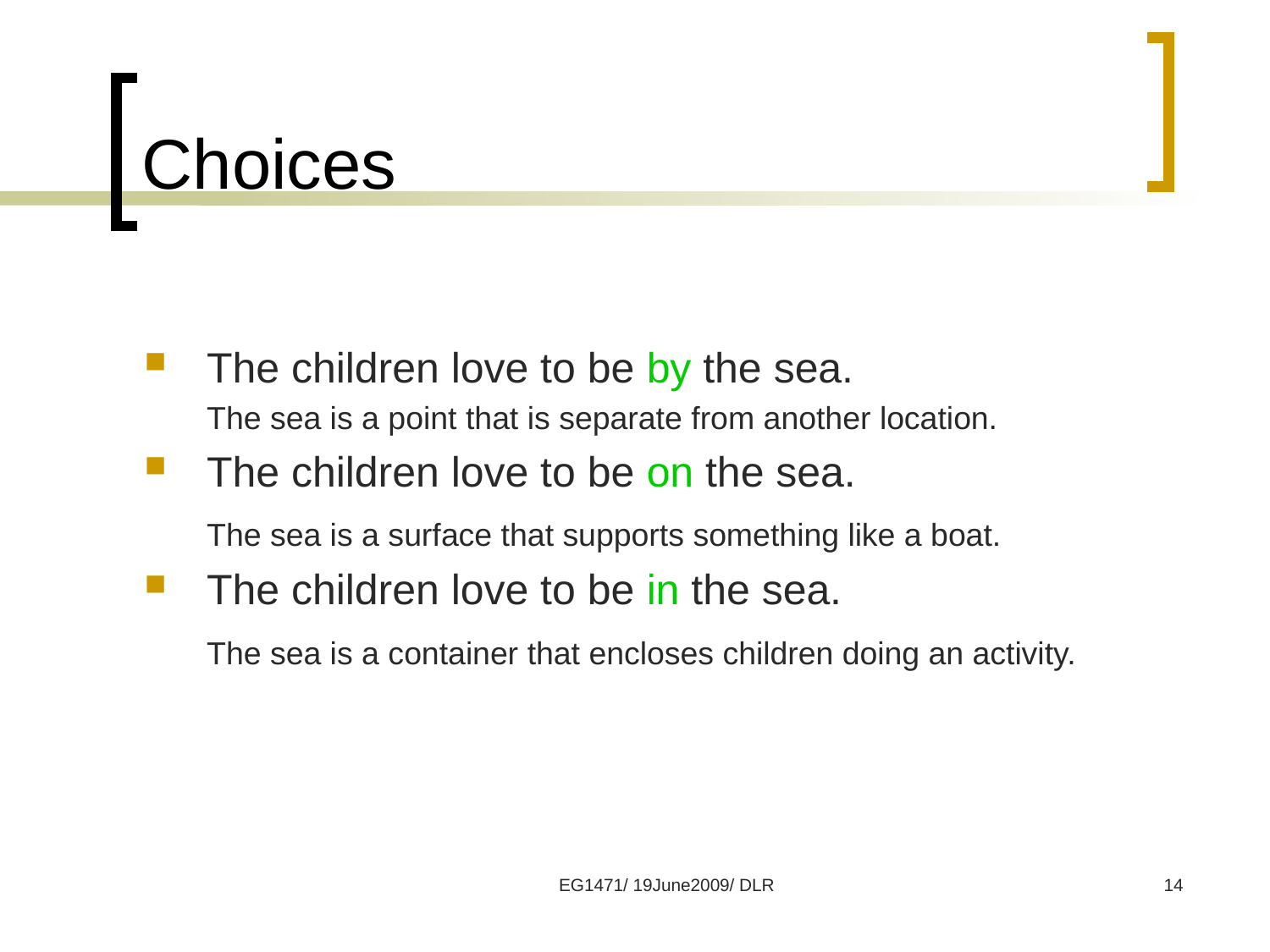

# Choices

The children love to be by the sea.
	The sea is a point that is separate from another location.
The children love to be on the sea.
	The sea is a surface that supports something like a boat.
The children love to be in the sea.
	The sea is a container that encloses children doing an activity.
EG1471/ 19June2009/ DLR
14